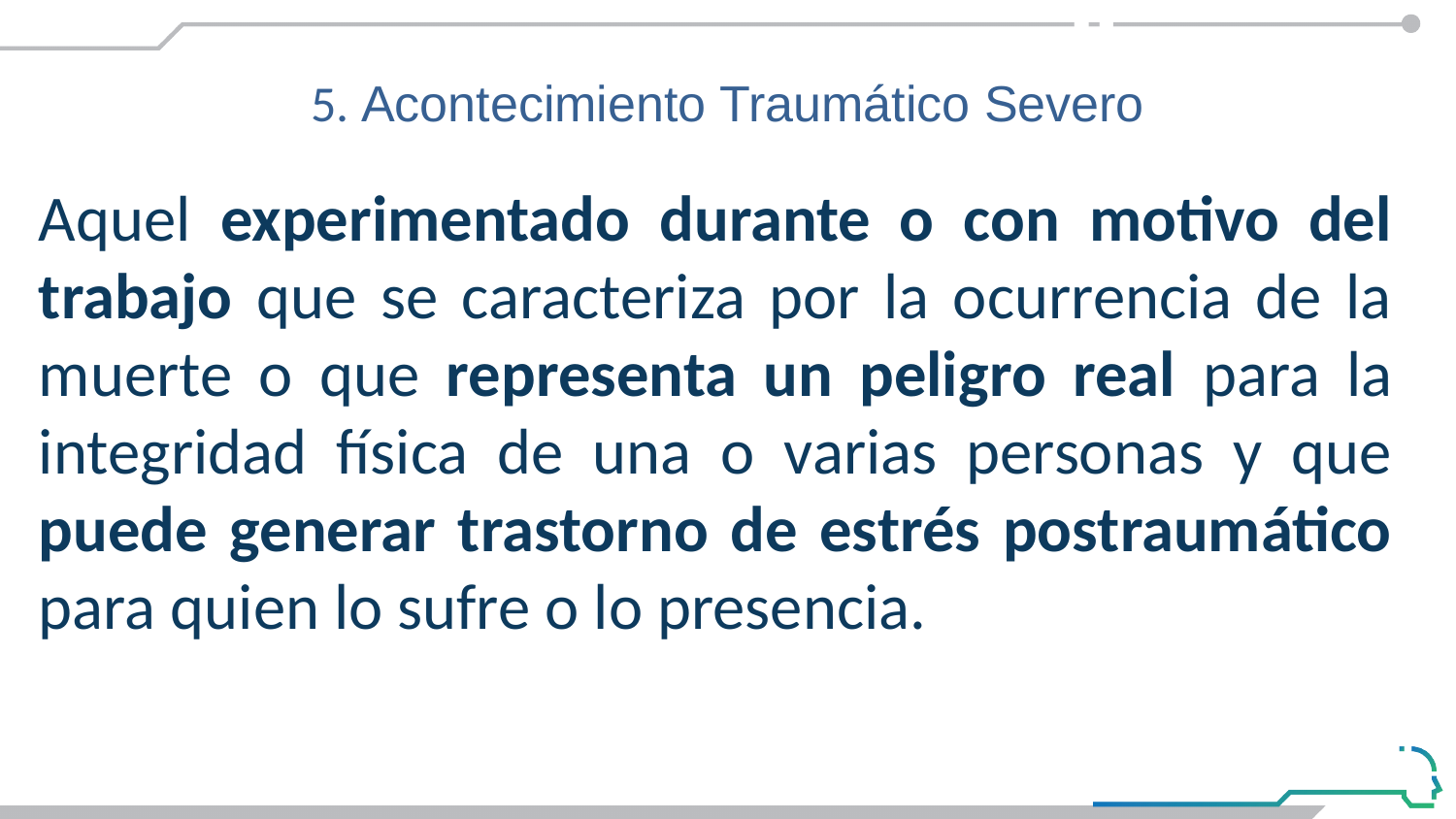

# 5. Acontecimiento Traumático Severo
Aquel experimentado durante o con motivo del trabajo que se caracteriza por la ocurrencia de la muerte o que representa un peligro real para la integridad física de una o varias personas y que puede generar trastorno de estrés postraumático para quien lo sufre o lo presencia.